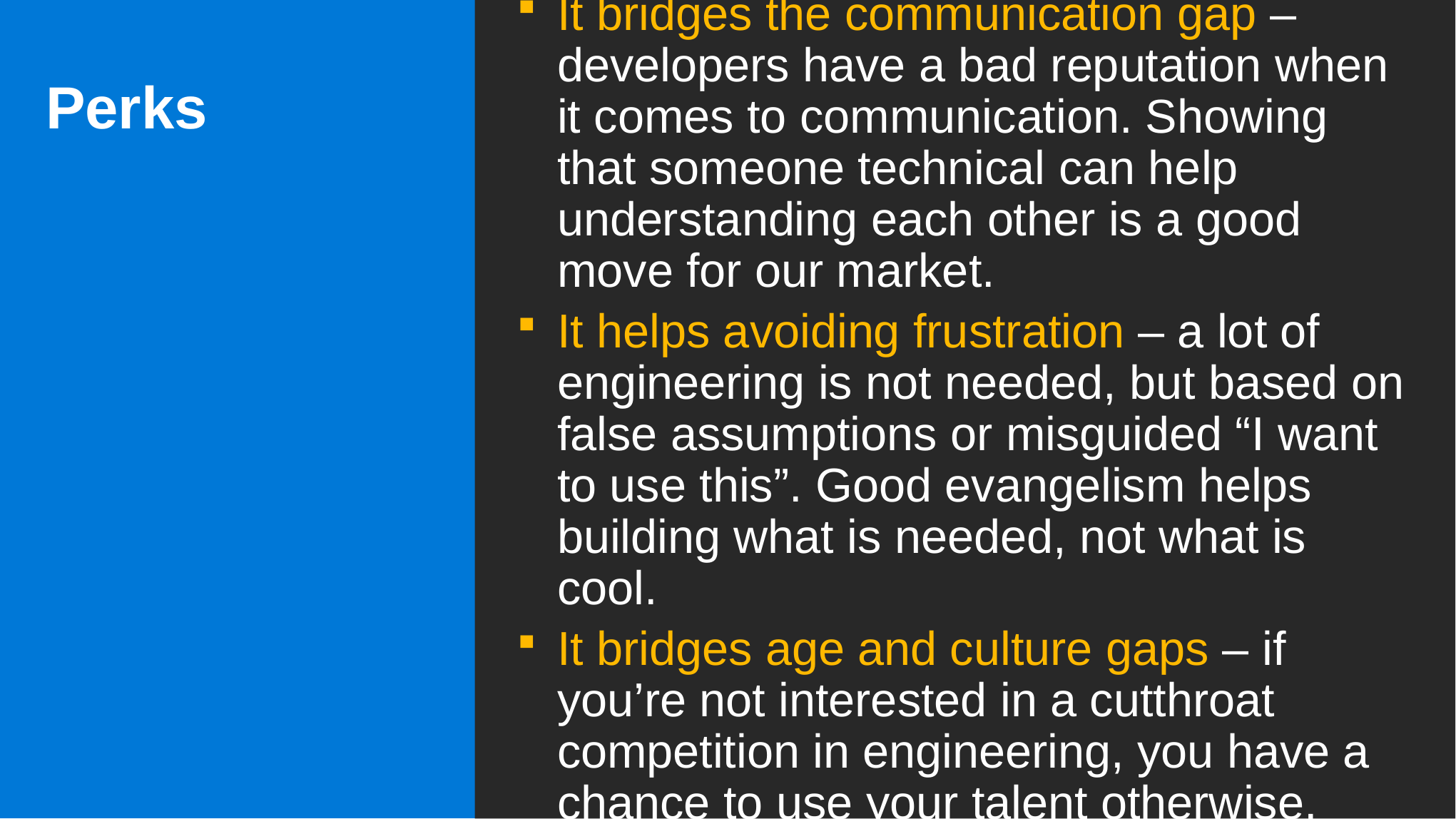

It bridges the communication gap – developers have a bad reputation when it comes to communication. Showing that someone technical can help understanding each other is a good move for our market.
It helps avoiding frustration – a lot of engineering is not needed, but based on false assumptions or misguided “I want to use this”. Good evangelism helps building what is needed, not what is cool.
It bridges age and culture gaps – if you’re not interested in a cutthroat competition in engineering, you have a chance to use your talent otherwise.
Perks